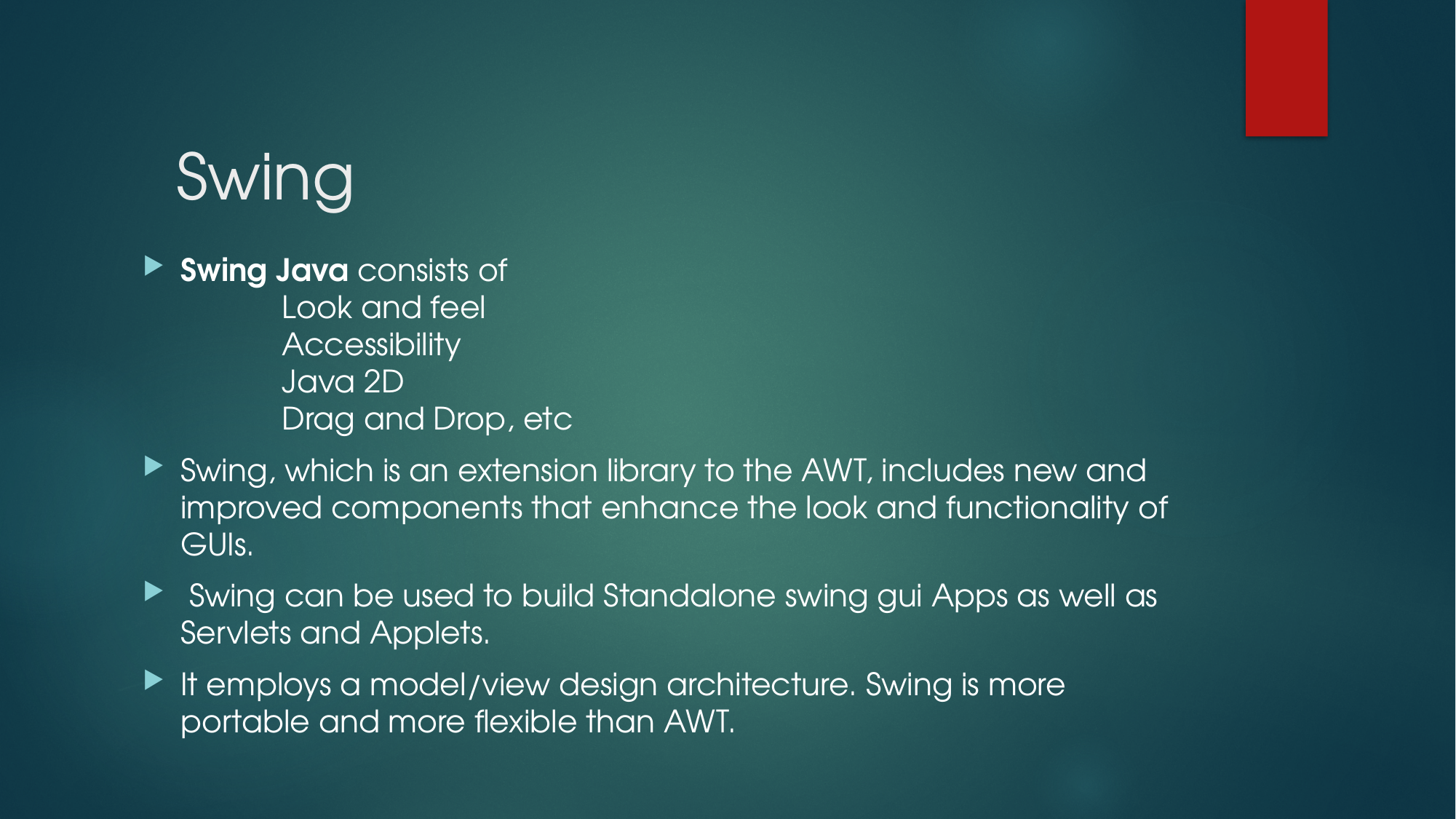

# Swing
Swing Java consists of
	Look and feel
	Accessibility
	Java 2D
	Drag and Drop, etc
Swing, which is an extension library to the AWT, includes new and improved components that enhance the look and functionality of GUIs.
 Swing can be used to build Standalone swing gui Apps as well as Servlets and Applets.
It employs a model/view design architecture. Swing is more portable and more flexible than AWT.